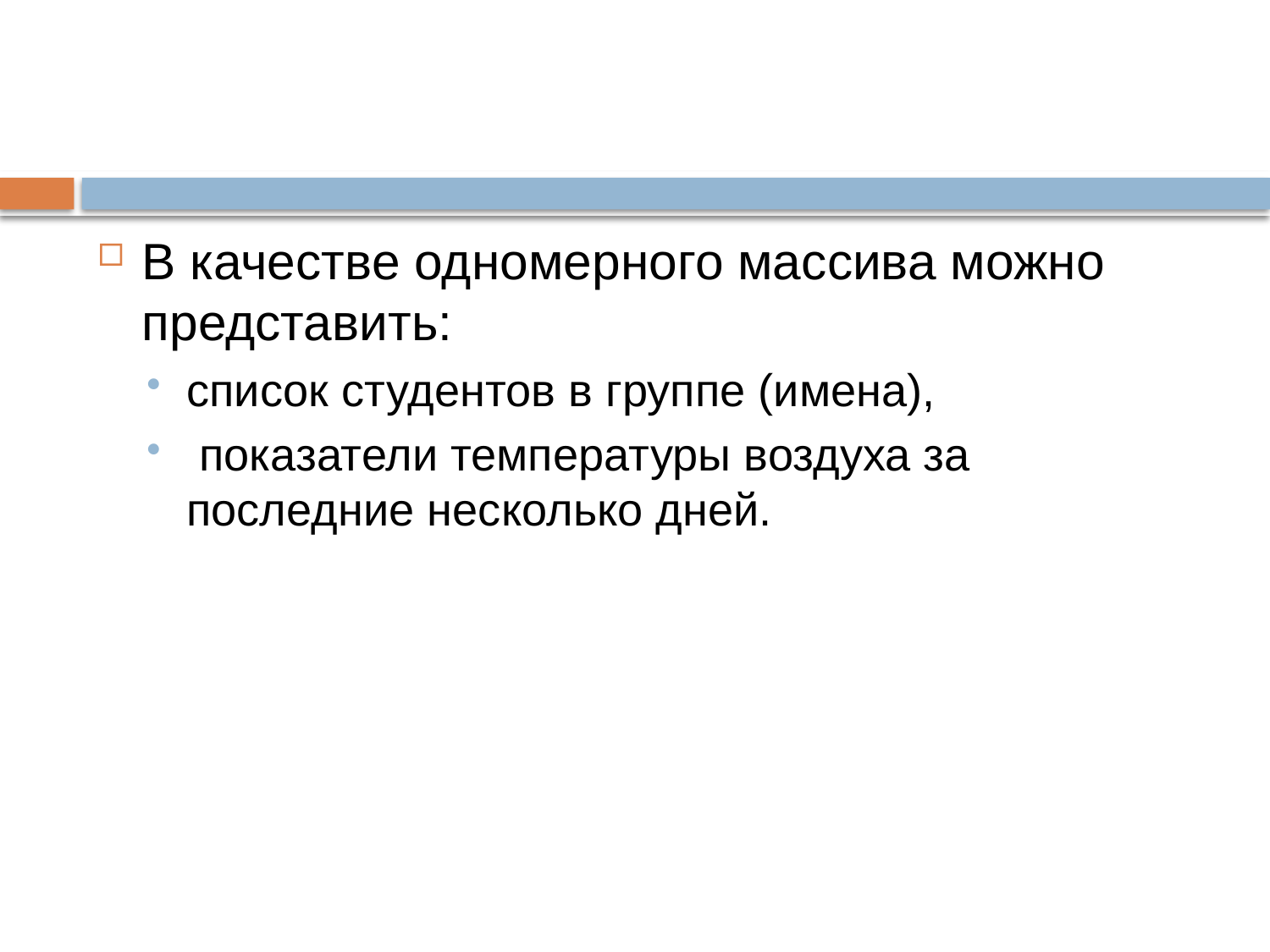

#
В качестве одномерного массива можно представить:
список студентов в группе (имена),
 показатели температуры воздуха за последние несколько дней.